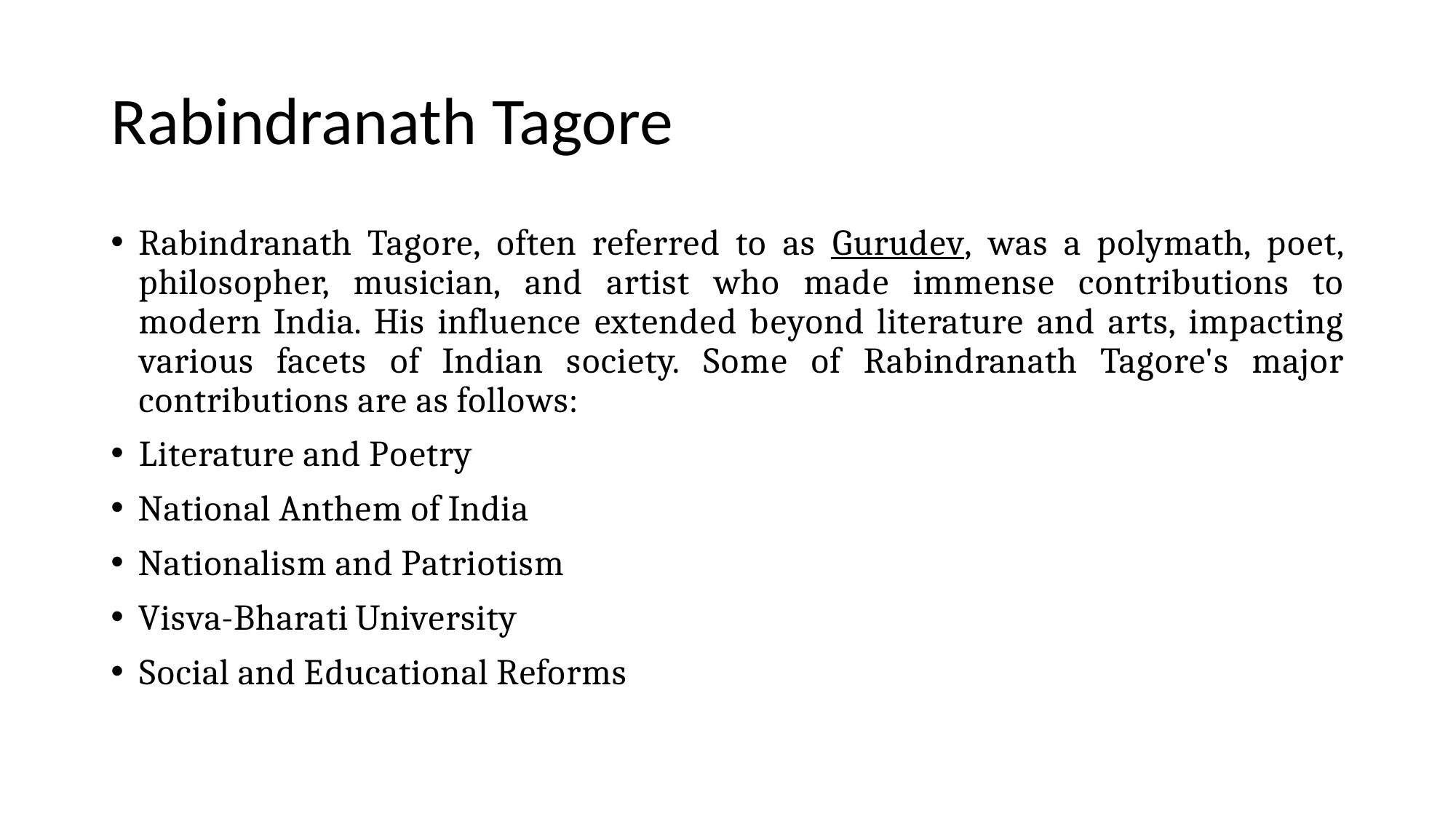

# Rabindranath Tagore
Rabindranath Tagore, often referred to as Gurudev, was a polymath, poet, philosopher, musician, and artist who made immense contributions to modern India. His influence extended beyond literature and arts, impacting various facets of Indian society. Some of Rabindranath Tagore's major contributions are as follows:
Literature and Poetry
National Anthem of India
Nationalism and Patriotism
Visva-Bharati University
Social and Educational Reforms